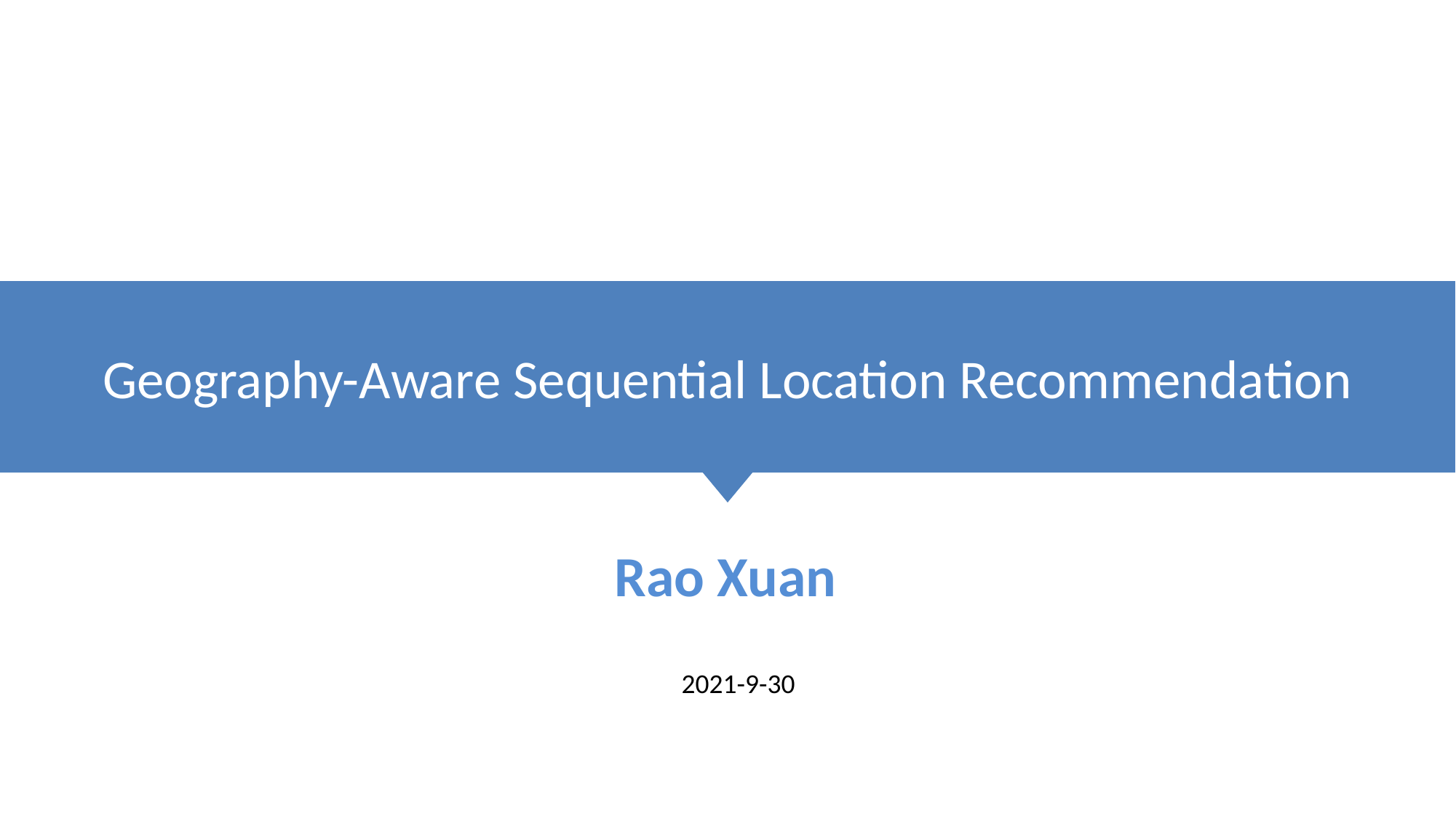

Geography-Aware Sequential Location Recommendation

 Rao Xuan
2021-9-30